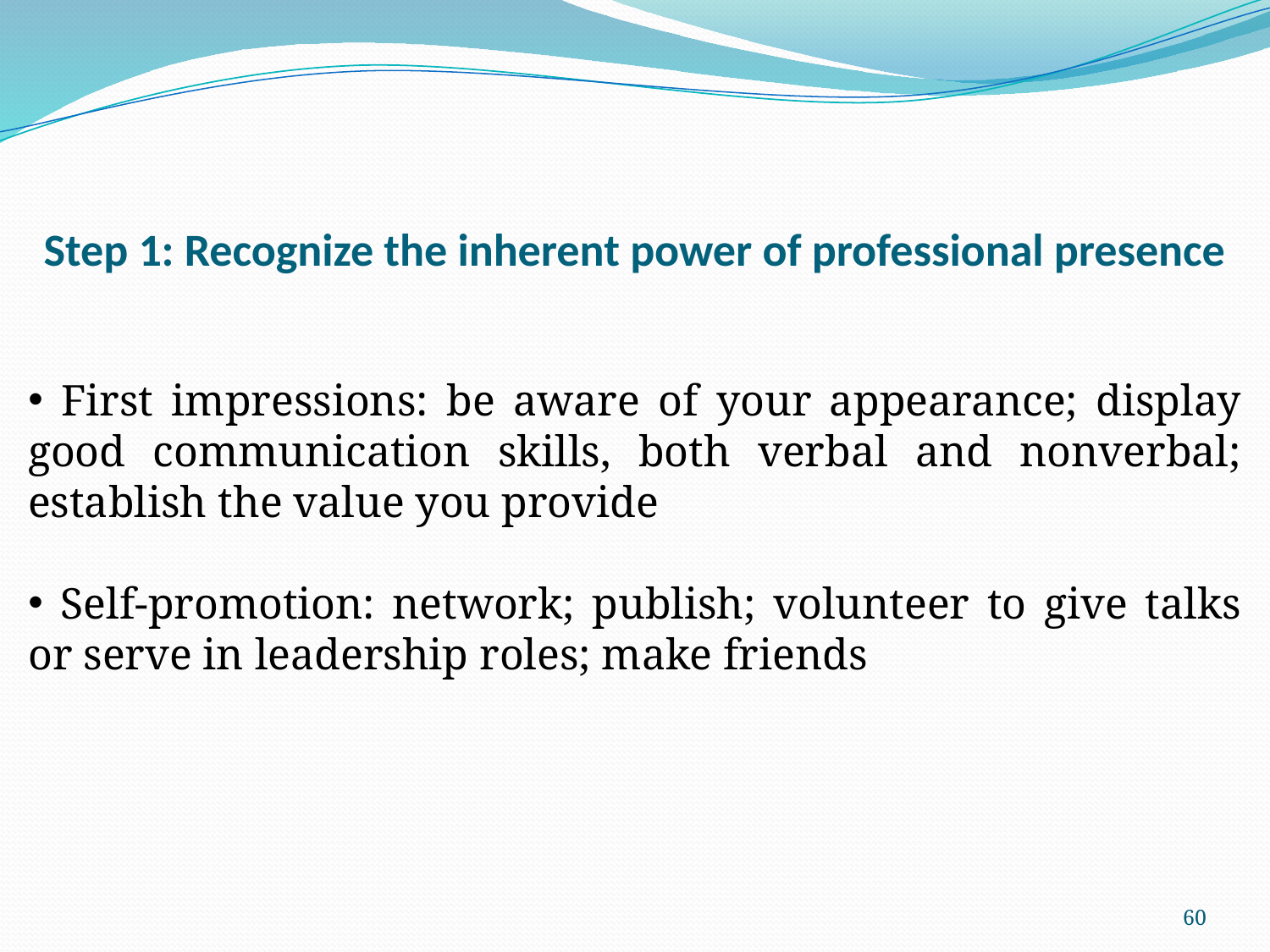

# Step 1: Recognize the inherent power of professional presence
 First impressions: be aware of your appearance; display good communication skills, both verbal and nonverbal; establish the value you provide

 Self-promotion: network; publish; volunteer to give talks or serve in leadership roles; make friends
60